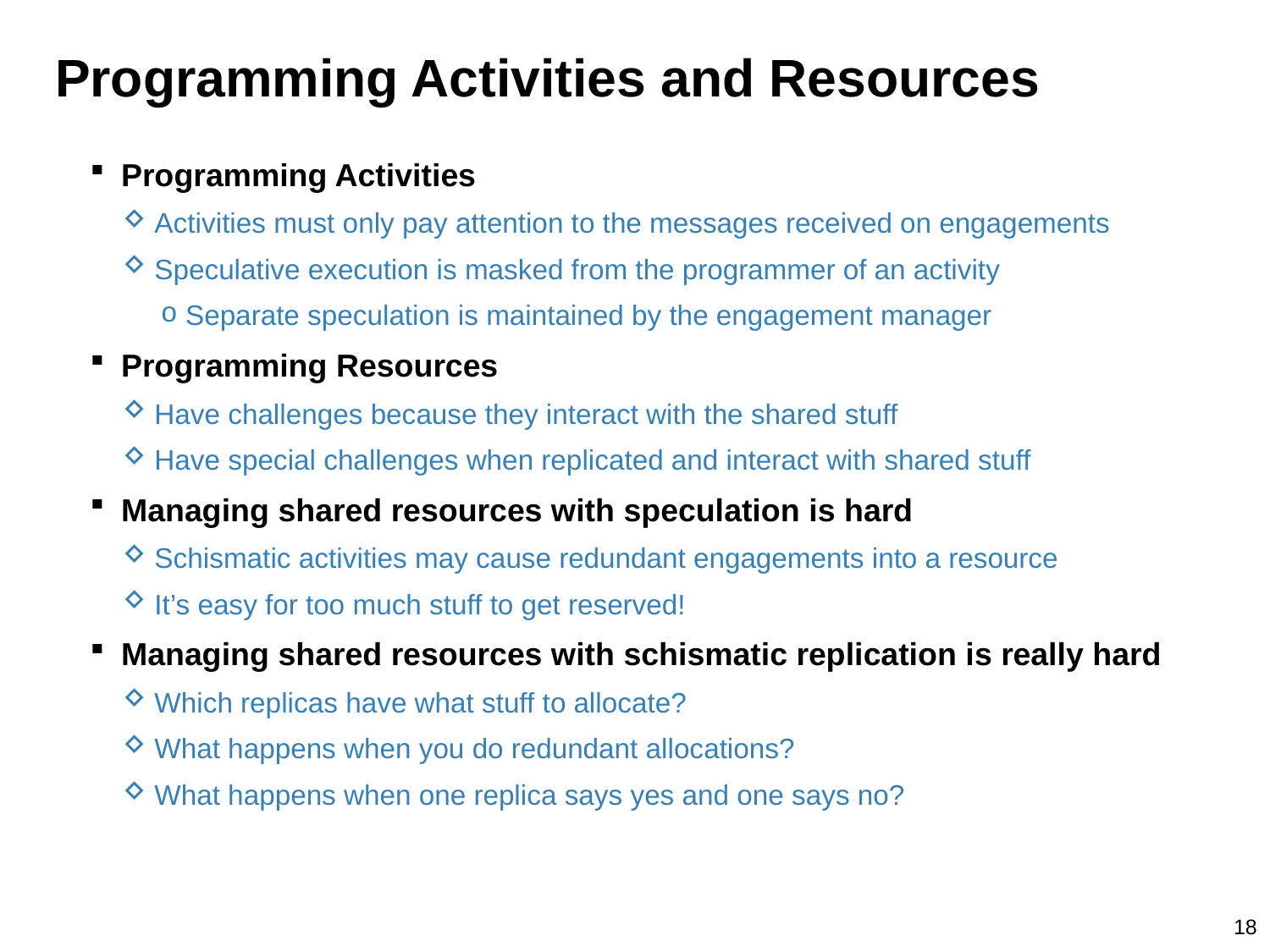

# Programming Activities and Resources
Programming Activities
Activities must only pay attention to the messages received on engagements
Speculative execution is masked from the programmer of an activity
Separate speculation is maintained by the engagement manager
Programming Resources
Have challenges because they interact with the shared stuff
Have special challenges when replicated and interact with shared stuff
Managing shared resources with speculation is hard
Schismatic activities may cause redundant engagements into a resource
It’s easy for too much stuff to get reserved!
Managing shared resources with schismatic replication is really hard
Which replicas have what stuff to allocate?
What happens when you do redundant allocations?
What happens when one replica says yes and one says no?

18